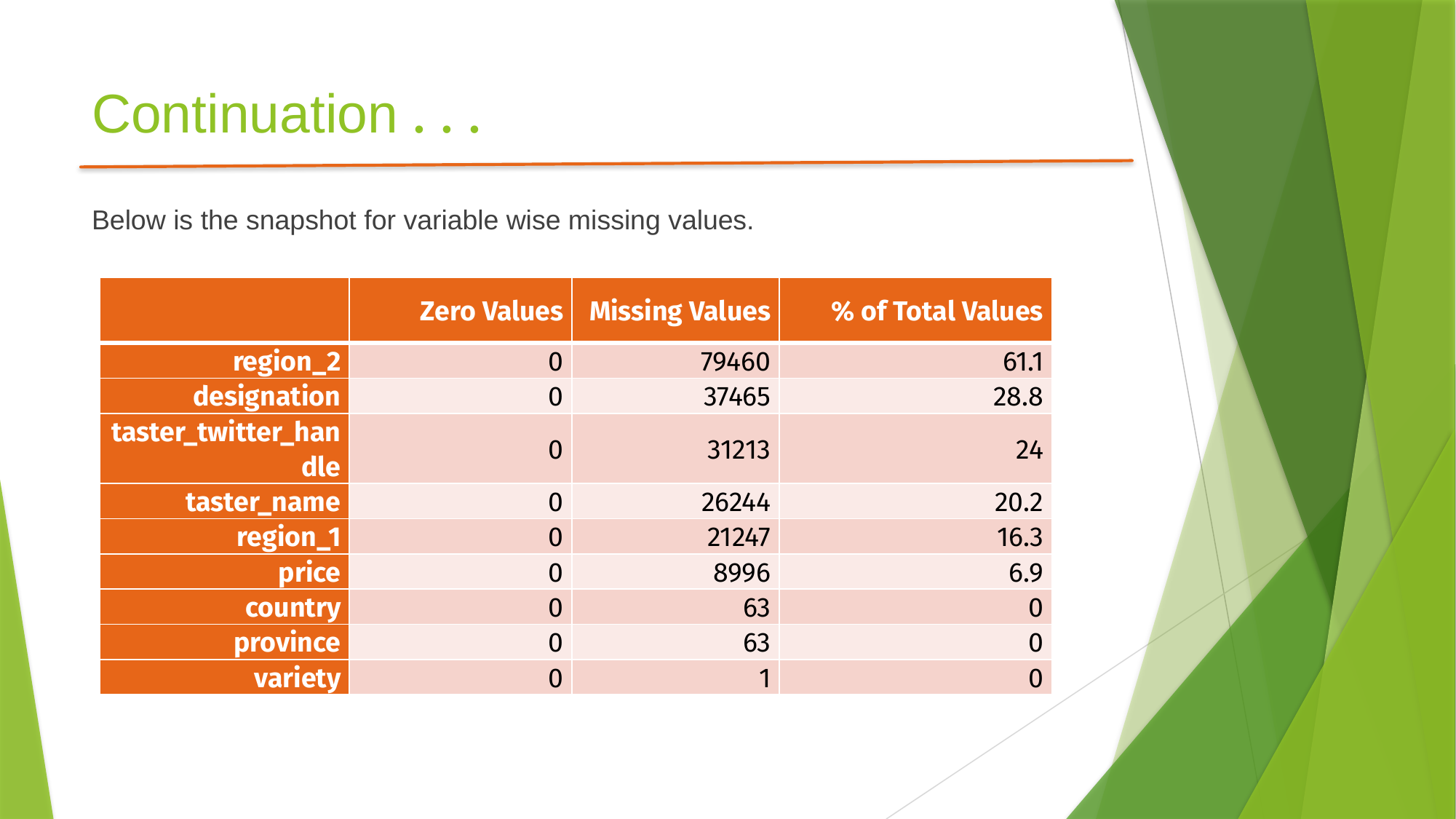

# Continuation . . .
Below is the snapshot for variable wise missing values.

|  | Zero Values | Missing Values | % of Total Values |
| --- | --- | --- | --- |
| region\_2 | 0 | 79460 | 61.1 |
| designation | 0 | 37465 | 28.8 |
| taster\_twitter\_handle | 0 | 31213 | 24 |
| taster\_name | 0 | 26244 | 20.2 |
| region\_1 | 0 | 21247 | 16.3 |
| price | 0 | 8996 | 6.9 |
| country | 0 | 63 | 0 |
| province | 0 | 63 | 0 |
| variety | 0 | 1 | 0 |